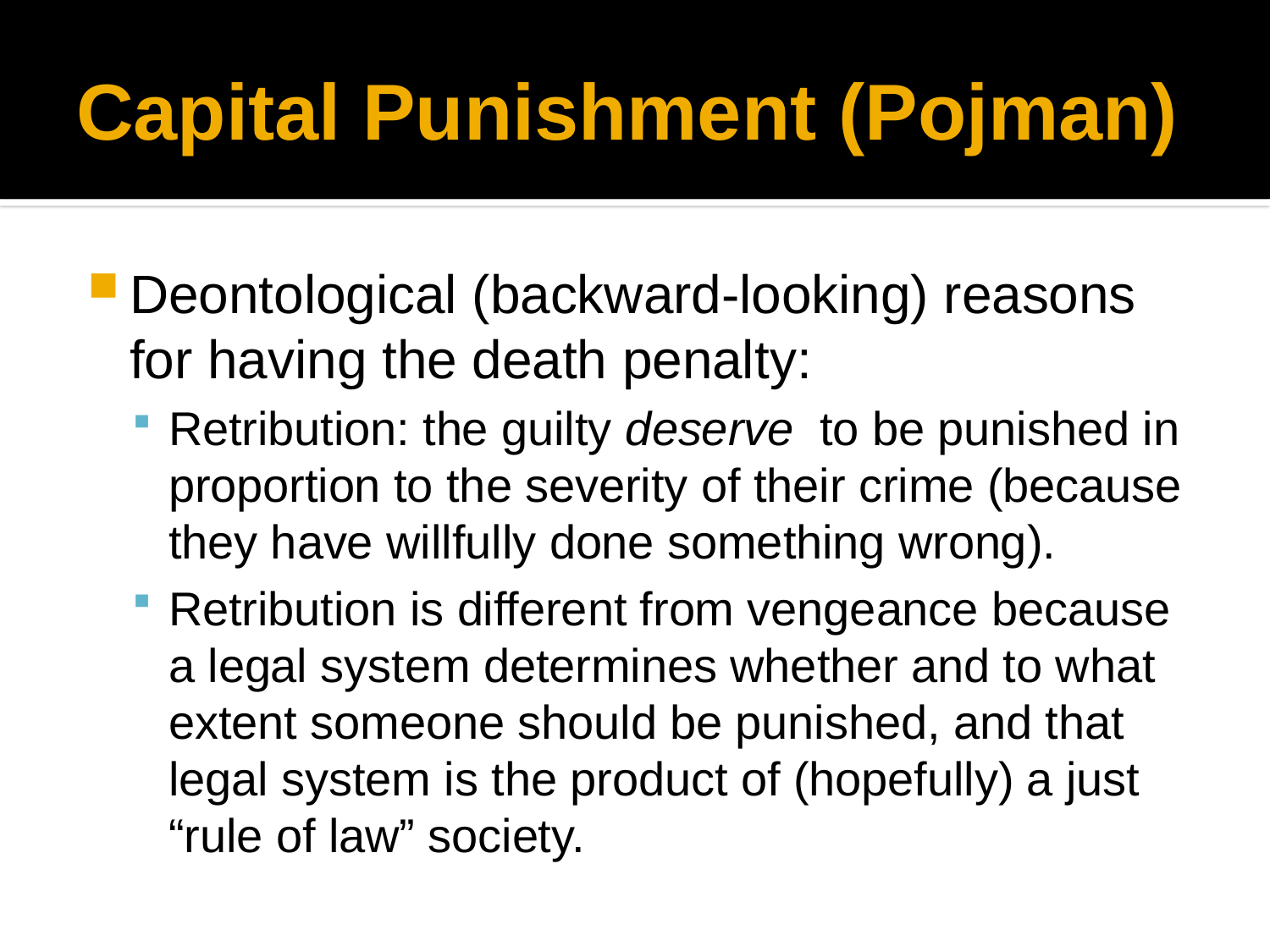

# Capital Punishment (Pojman)
Deontological (backward-looking) reasons for having the death penalty:
Retribution: the guilty deserve  to be punished in proportion to the severity of their crime (because they have willfully done something wrong).
Retribution is different from vengeance because a legal system determines whether and to what extent someone should be punished, and that legal system is the product of (hopefully) a just “rule of law” society.